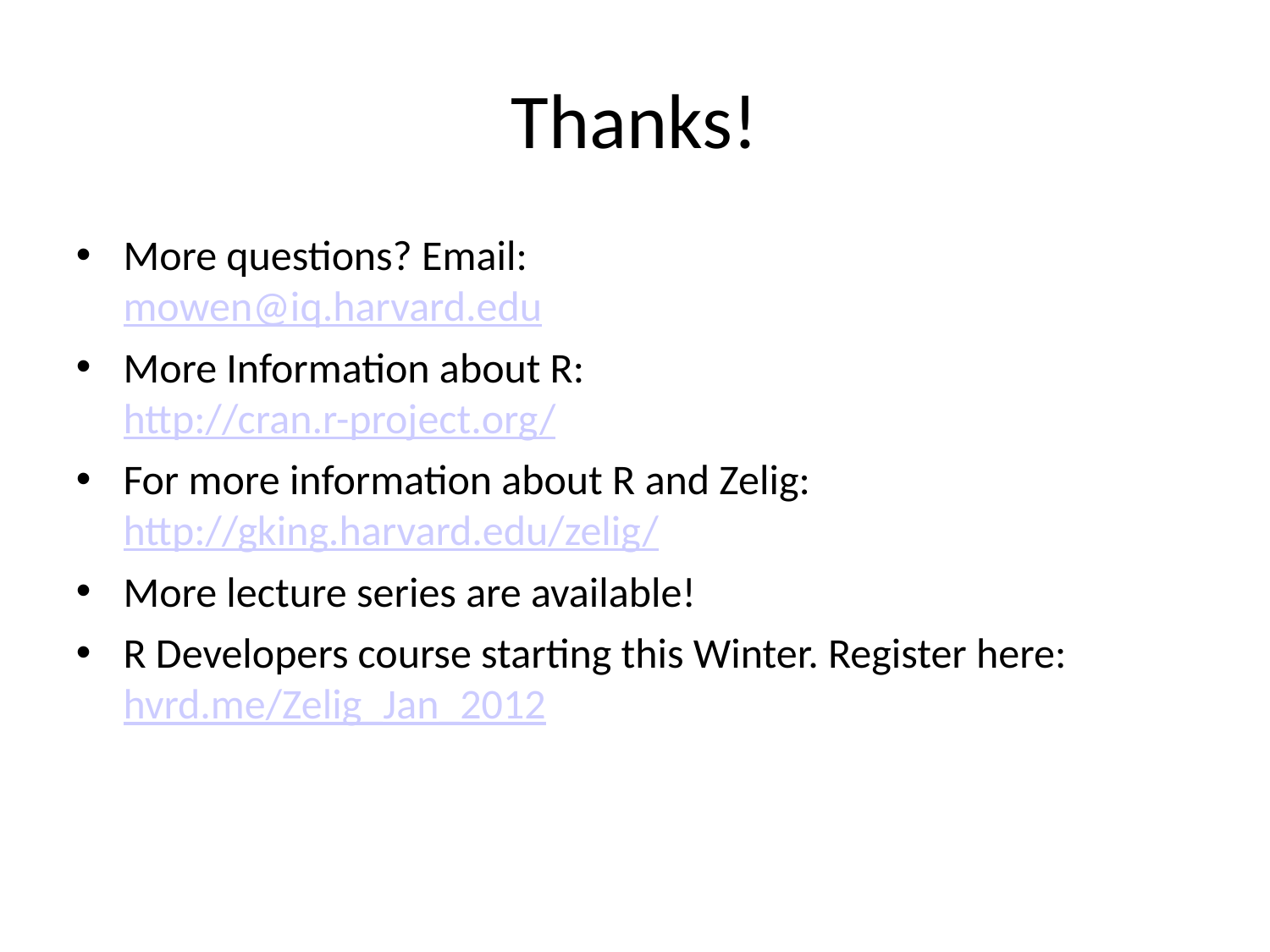

Thanks!
More questions? Email:
mowen@iq.harvard.edu
More Information about R:
http://cran.r-project.org/
For more information about R and Zelig:
http://gking.harvard.edu/zelig/
More lecture series are available!
R Developers course starting this Winter. Register here:
hvrd.me/Zelig_Jan_2012